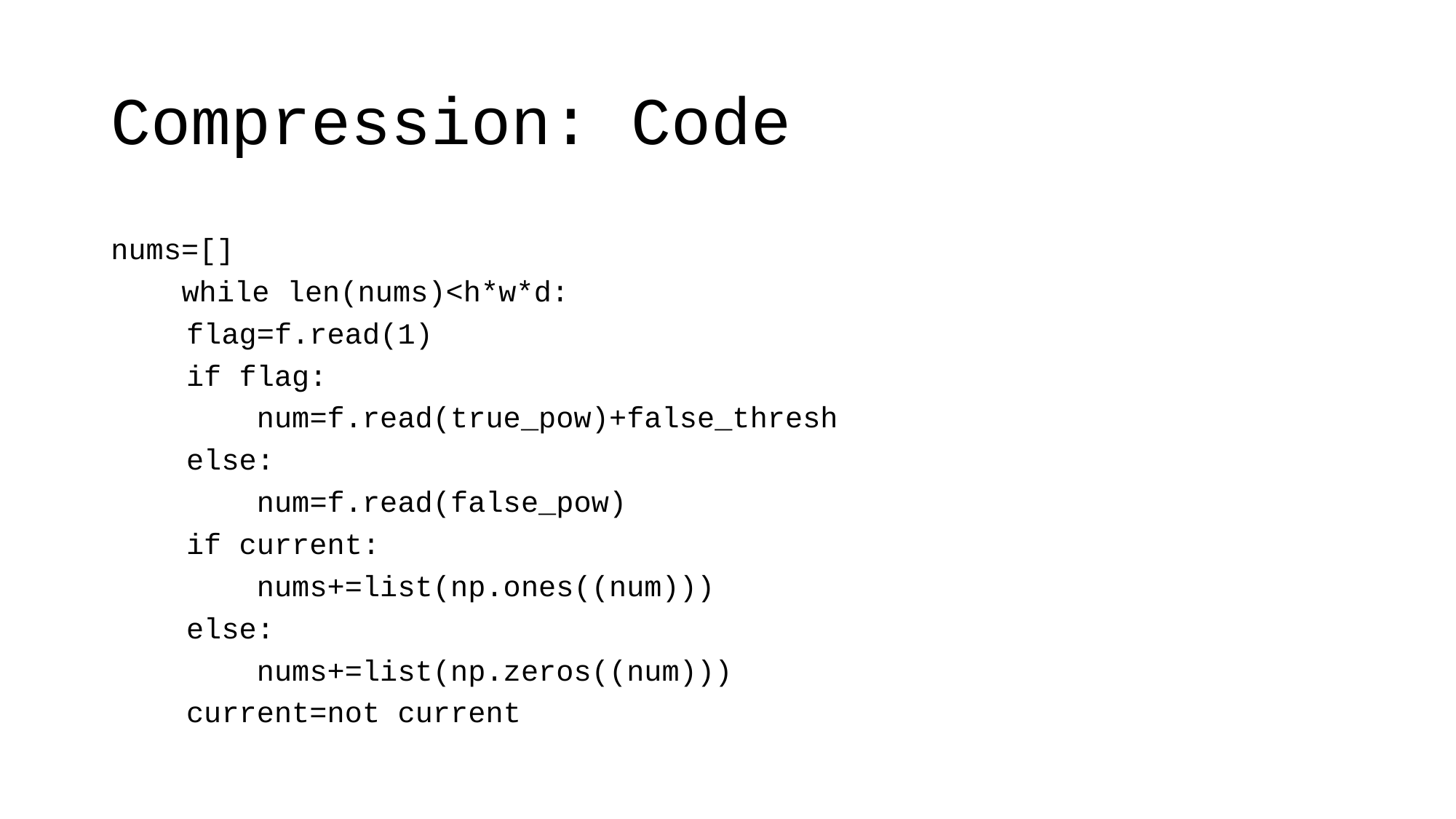

# Compression: Code
nums=[]
    while len(nums)<h*w*d:
	flag=f.read(1)
	if flag:
	    num=f.read(true_pow)+false_thresh
	else:
	    num=f.read(false_pow)
	if current:
	    nums+=list(np.ones((num)))
	else:
	    nums+=list(np.zeros((num)))
	current=not current